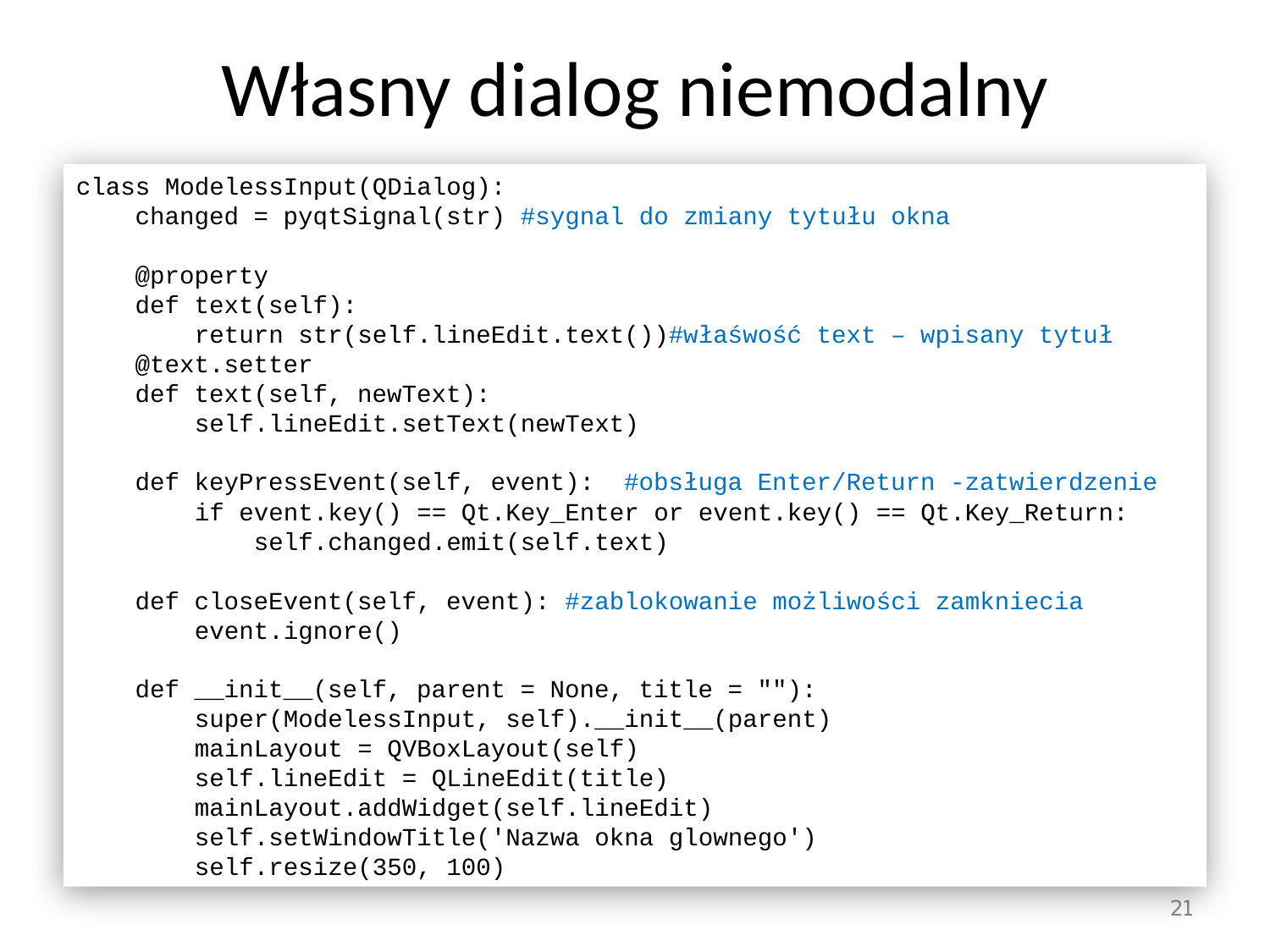

# Własny dialog niemodalny
class ModelessInput(QDialog):
    changed = pyqtSignal(str) #sygnal do zmiany tytułu okna

    @property
    def text(self):
        return str(self.lineEdit.text())#właśwość text – wpisany tytuł
    @text.setter
    def text(self, newText):
        self.lineEdit.setText(newText)

    def keyPressEvent(self, event):  #obsługa Enter/Return -zatwierdzenie
        if event.key() == Qt.Key_Enter or event.key() == Qt.Key_Return:
            self.changed.emit(self.text)

    def closeEvent(self, event): #zablokowanie możliwości zamkniecia
        event.ignore()

    def __init__(self, parent = None, title = ""):
        super(ModelessInput, self).__init__(parent)
        mainLayout = QVBoxLayout(self)
        self.lineEdit = QLineEdit(title)
        mainLayout.addWidget(self.lineEdit)
        self.setWindowTitle('Nazwa okna glownego')
        self.resize(350, 100)
21